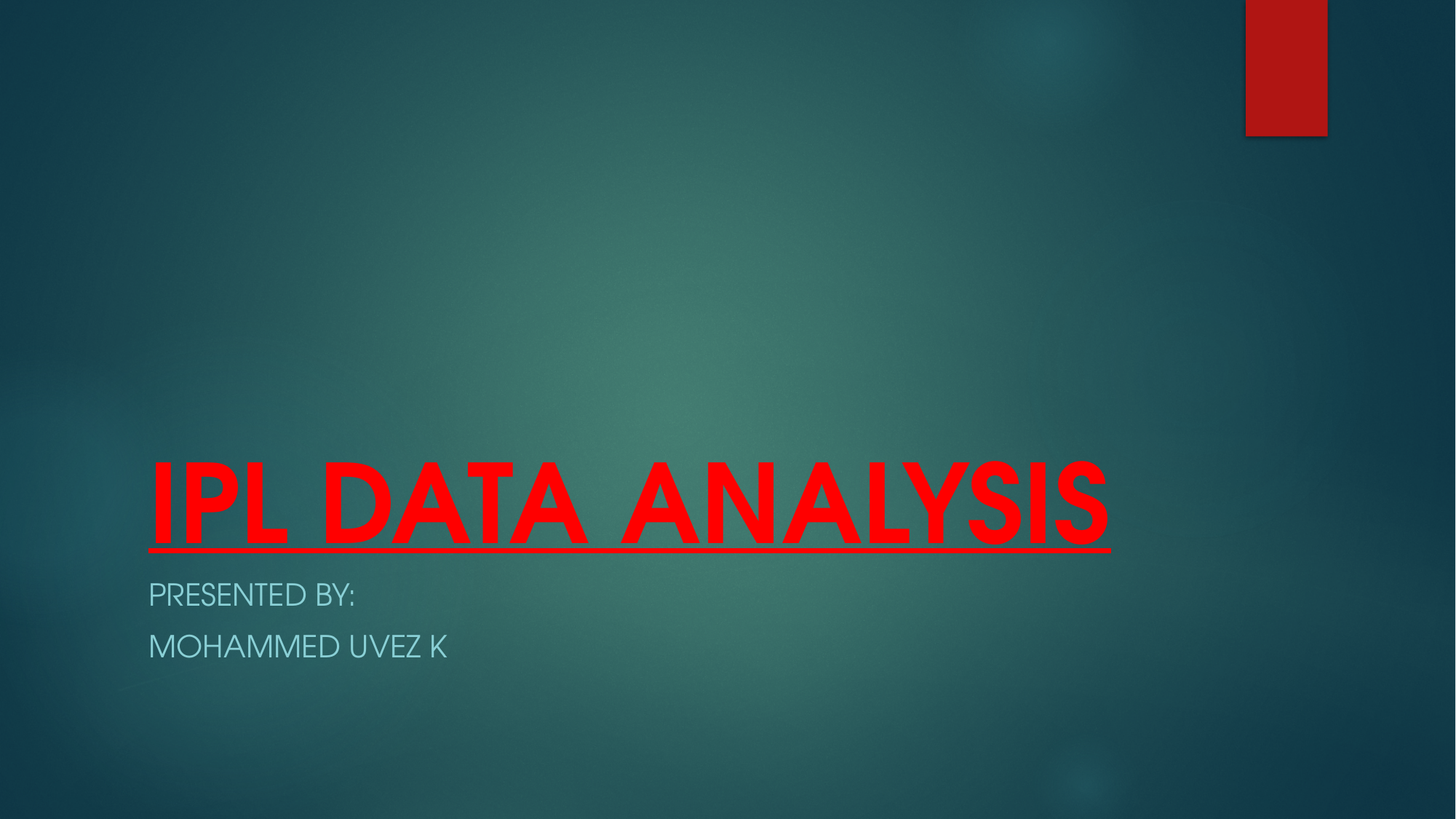

# IPL DATA ANALYSIS
Presented By:
Mohammed Uvez K